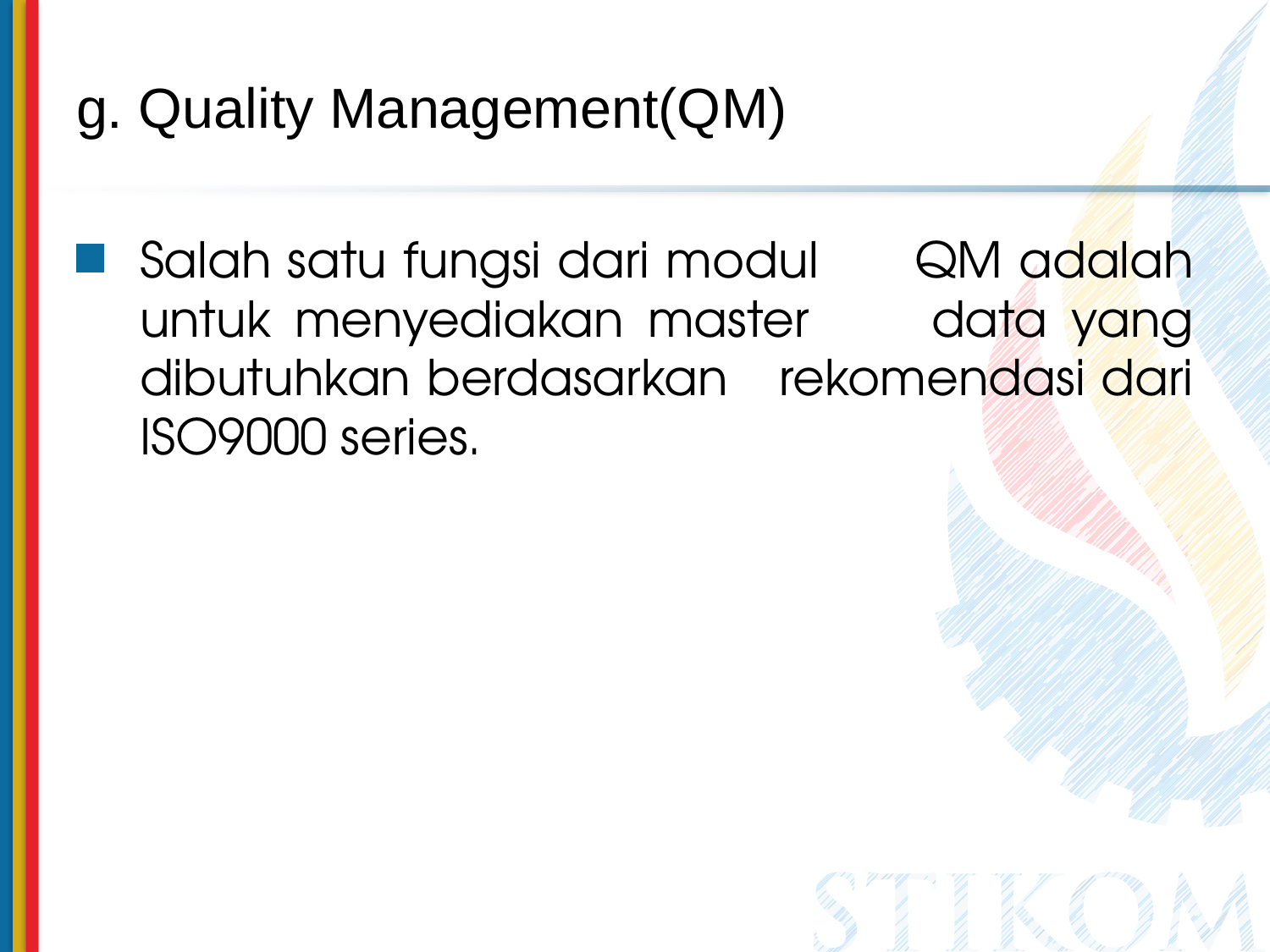

# g. Quality Management(QM)
Salah satu fungsi dari modul 	QM adalah untuk menyediakan master 	data yang dibutuhkan berdasarkan 	rekomendasi dari ISO9000 series.